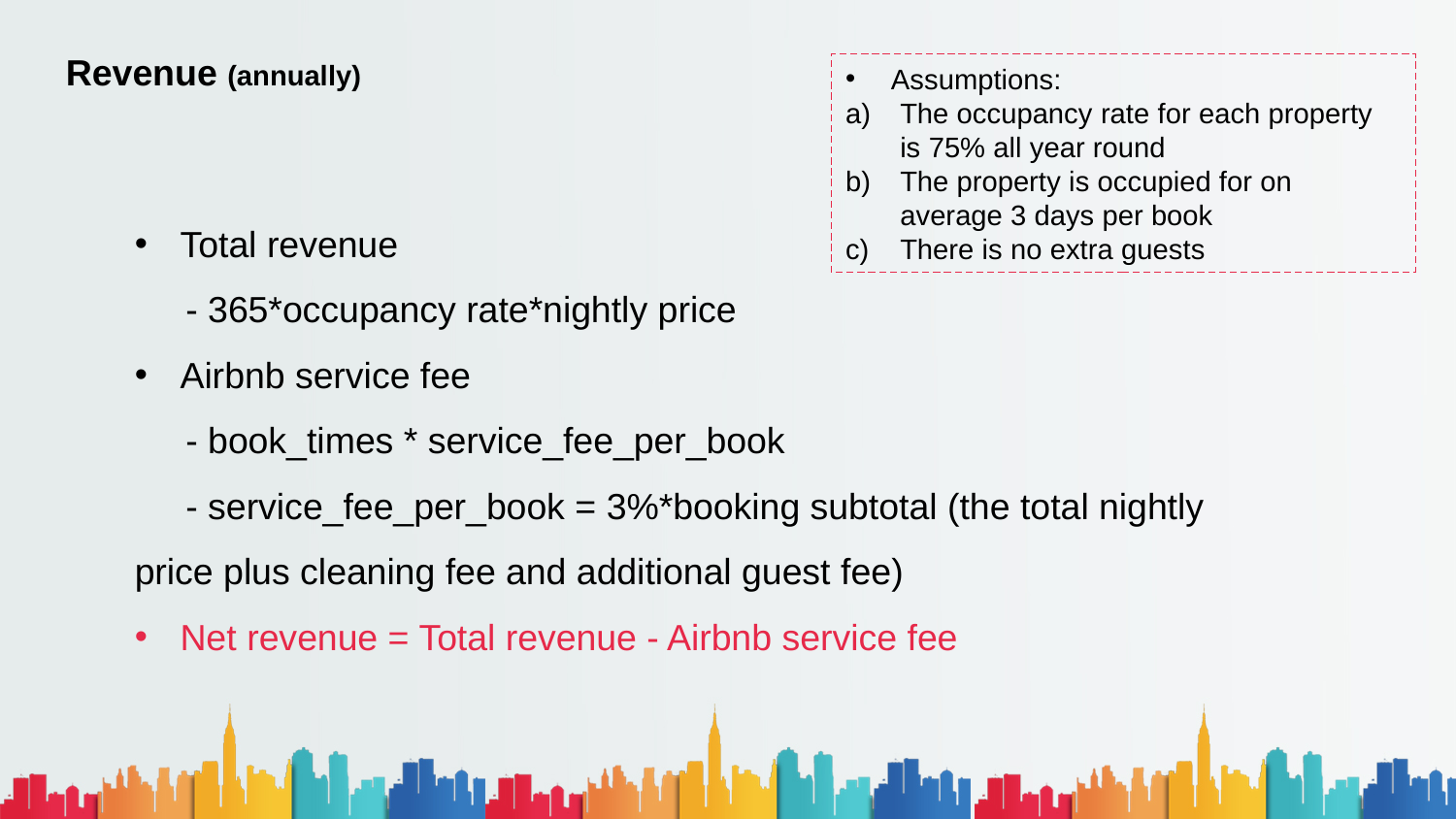

Revenue (annually)
Assumptions:
The occupancy rate for each property is 75% all year round
The property is occupied for on average 3 days per book
There is no extra guests
Total revenue
     - 365*occupancy rate*nightly price
Airbnb service fee
     - book_times * service_fee_per_book
     - service_fee_per_book = 3%*booking subtotal (the total nightly price plus cleaning fee and additional guest fee)
Net revenue = Total revenue - Airbnb service fee